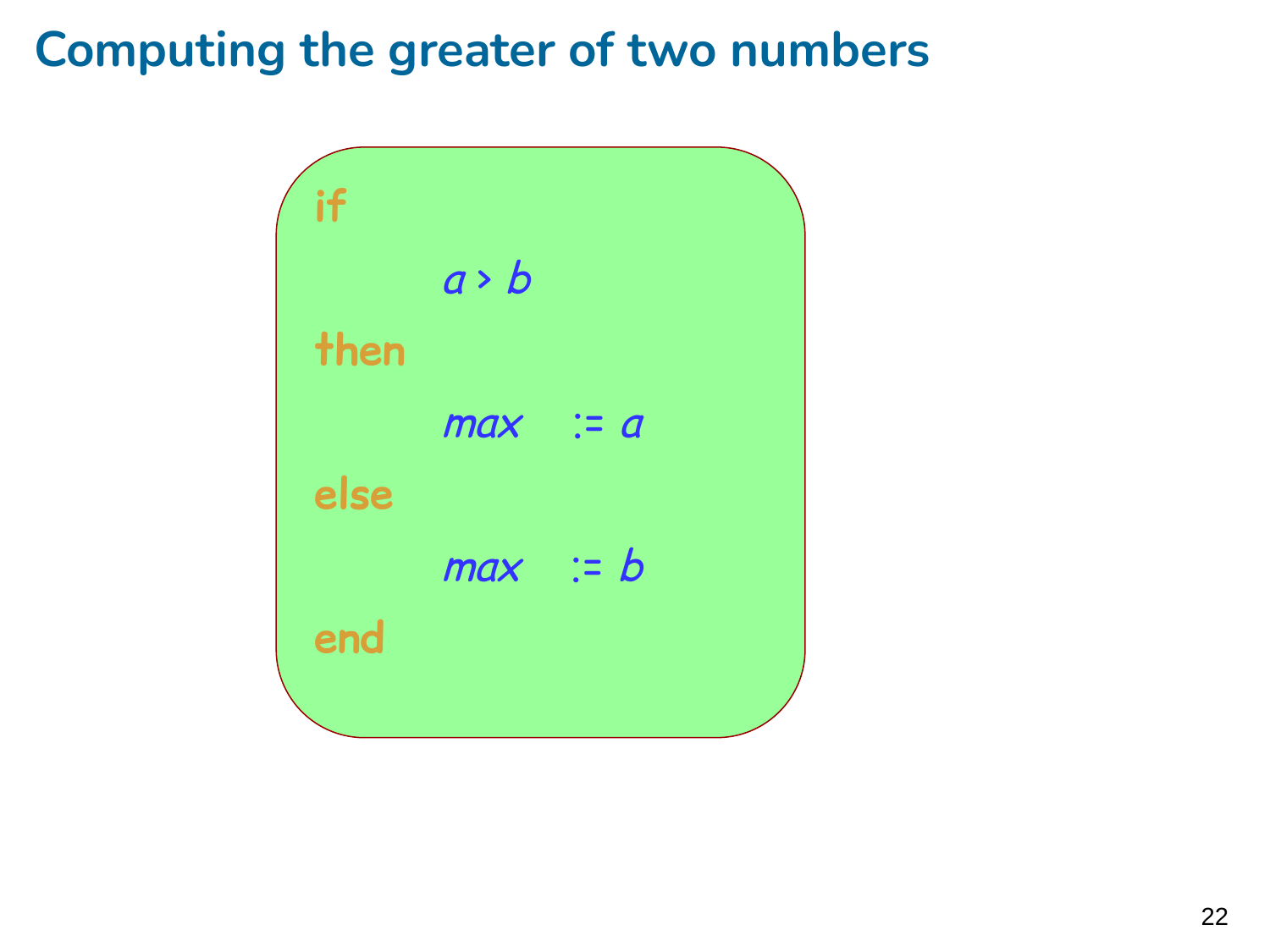

# Computing the greater of two numbers
if
	a > b
then
	max    := a
else
	max   := b
end

22